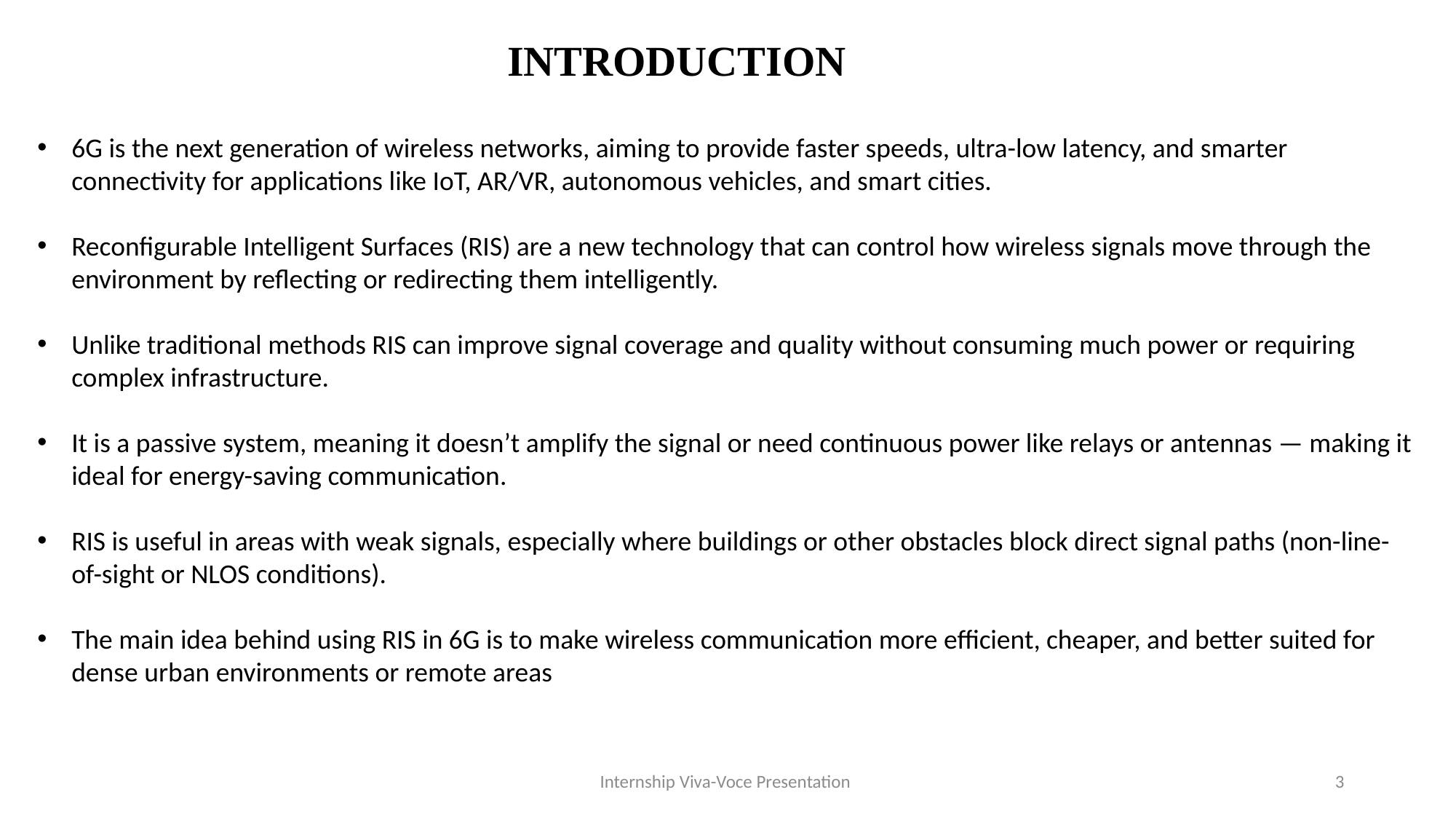

INTRODUCTION
6G is the next generation of wireless networks, aiming to provide faster speeds, ultra-low latency, and smarter connectivity for applications like IoT, AR/VR, autonomous vehicles, and smart cities.

Reconfigurable Intelligent Surfaces (RIS) are a new technology that can control how wireless signals move through the environment by reflecting or redirecting them intelligently.

Unlike traditional methods RIS can improve signal coverage and quality without consuming much power or requiring complex infrastructure.

It is a passive system, meaning it doesn’t amplify the signal or need continuous power like relays or antennas — making it ideal for energy-saving communication.

RIS is useful in areas with weak signals, especially where buildings or other obstacles block direct signal paths (non-line-of-sight or NLOS conditions).

The main idea behind using RIS in 6G is to make wireless communication more efficient, cheaper, and better suited for dense urban environments or remote areas
Internship Viva-Voce Presentation
3